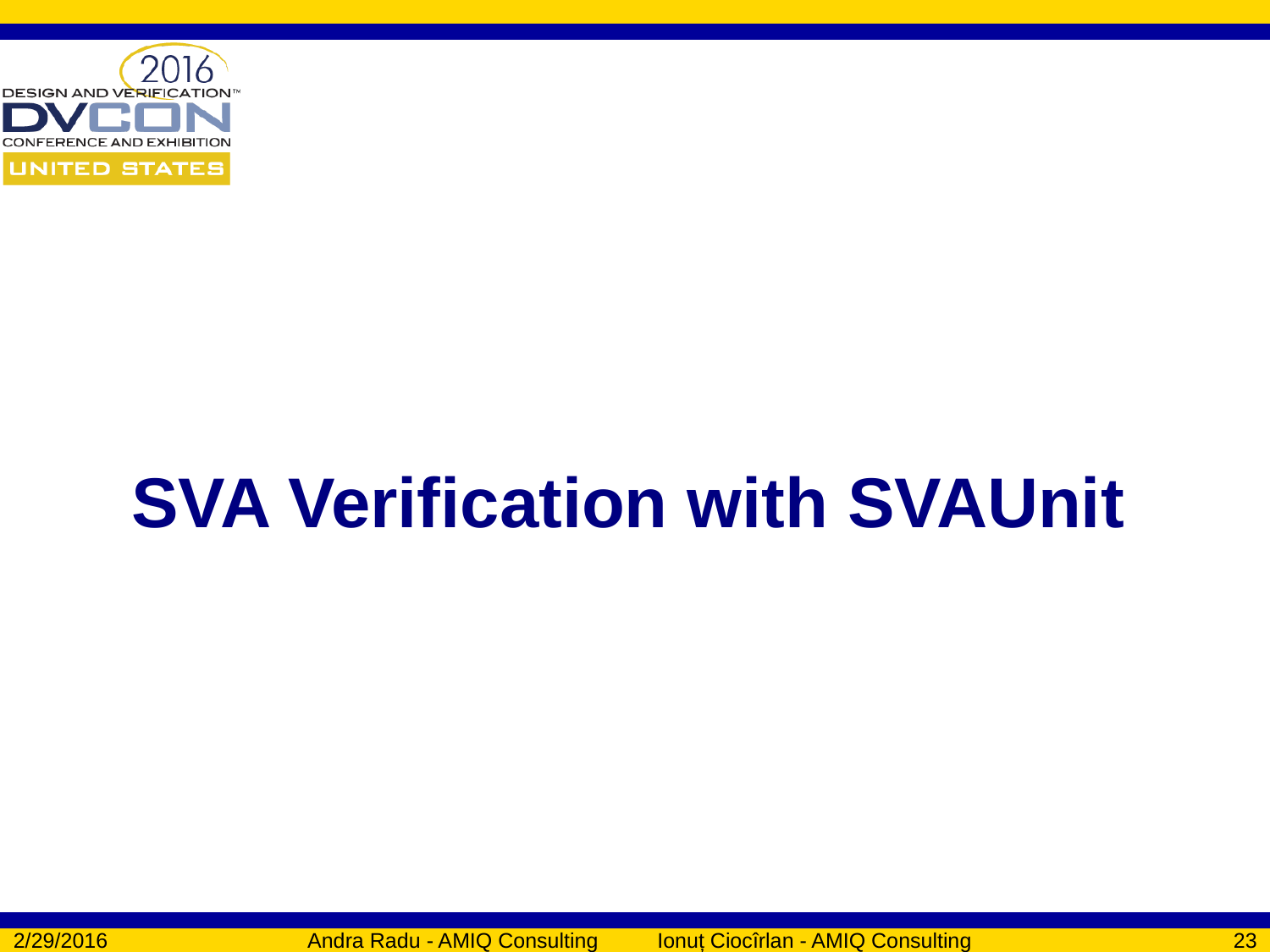

# SVA Verification with SVAUnit
2/29/2016
Andra Radu - AMIQ Consulting          Ionuț Ciocîrlan - AMIQ Consulting
23